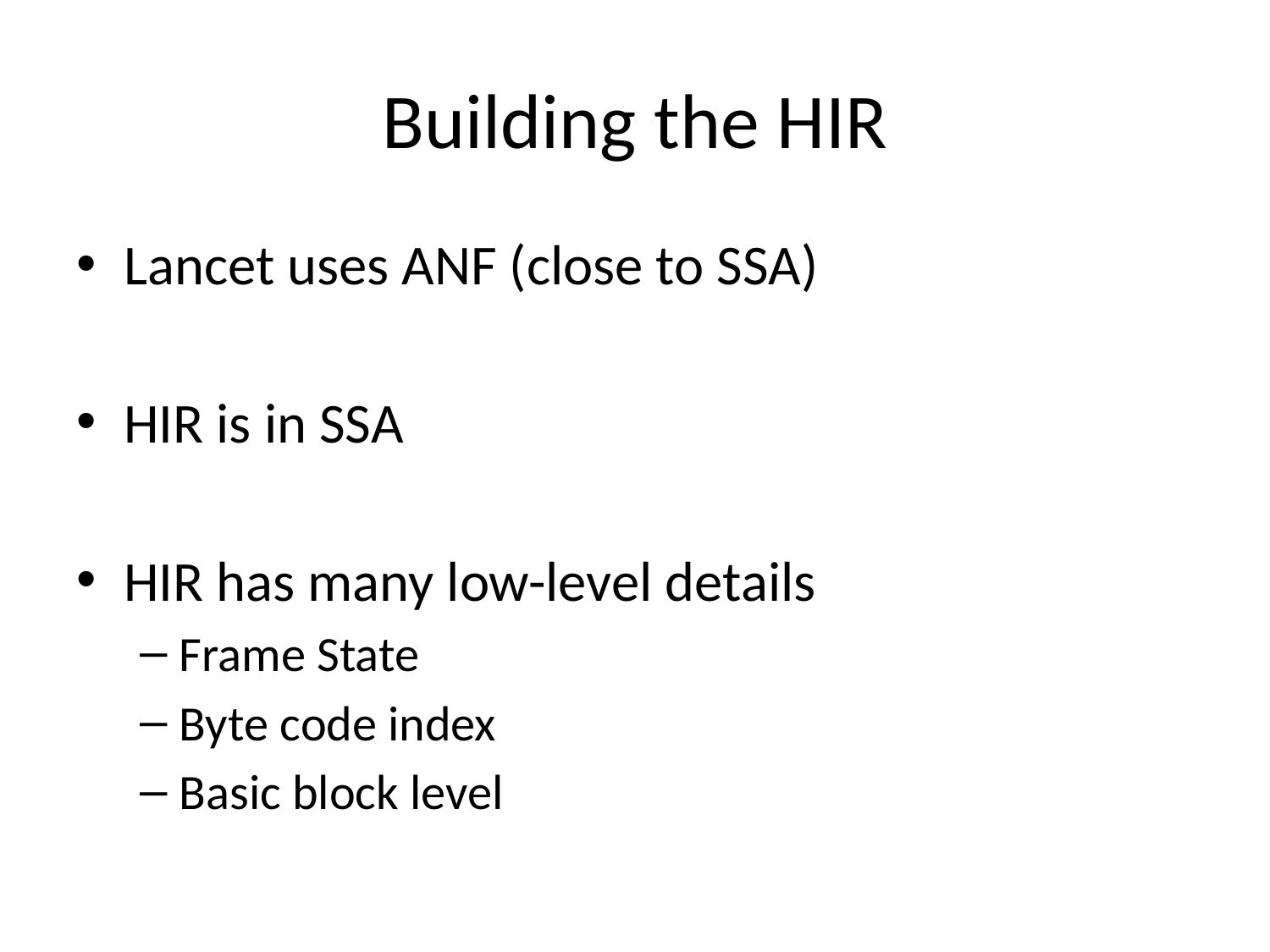

# Building the HIR
Lancet uses ANF (close to SSA)

HIR is in SSA

HIR has many low-level details
Frame State
Byte code index
Basic block level